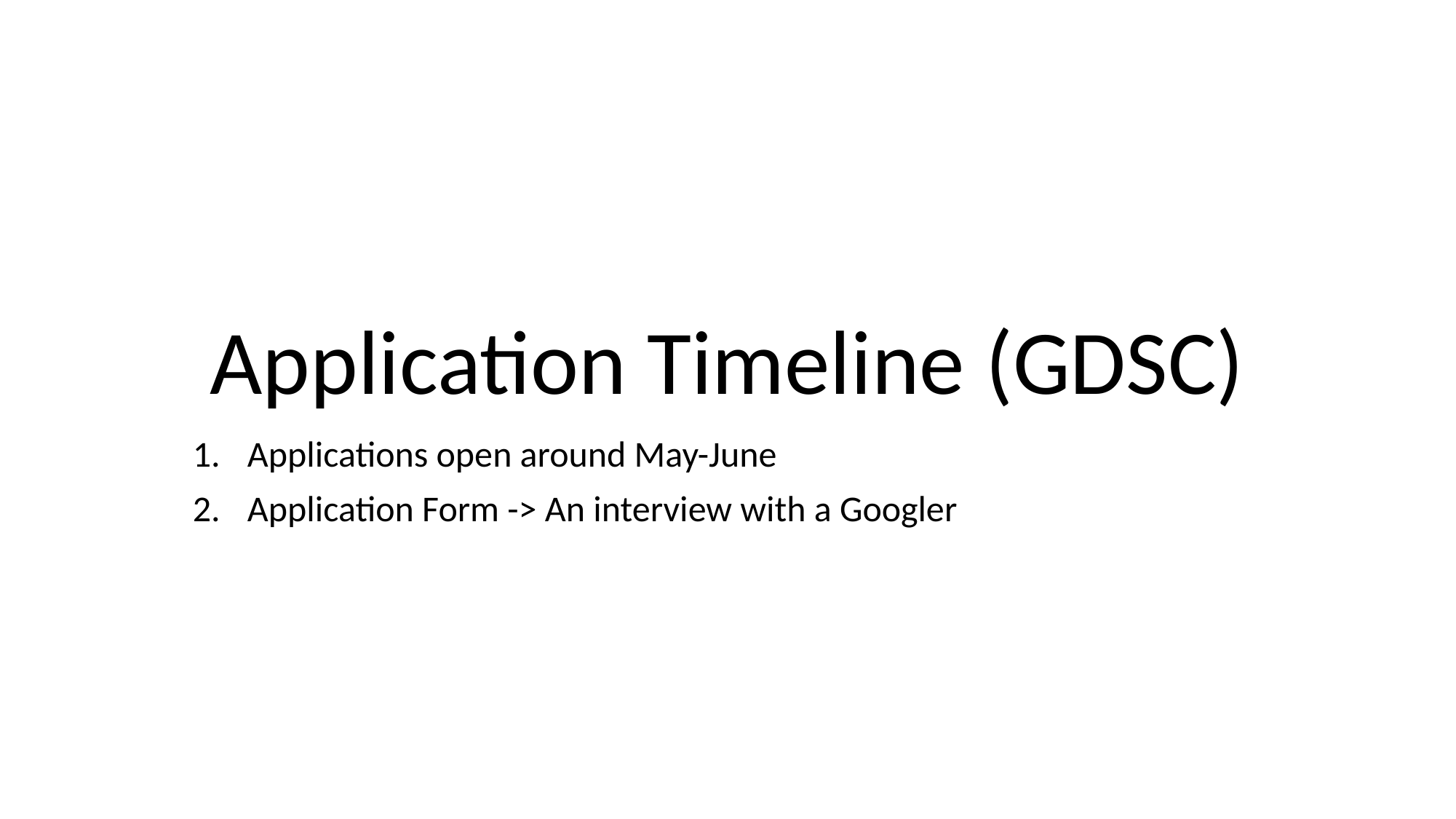

# Application Timeline (GDSC)
Applications open around May-June
Application Form -> An interview with a Googler